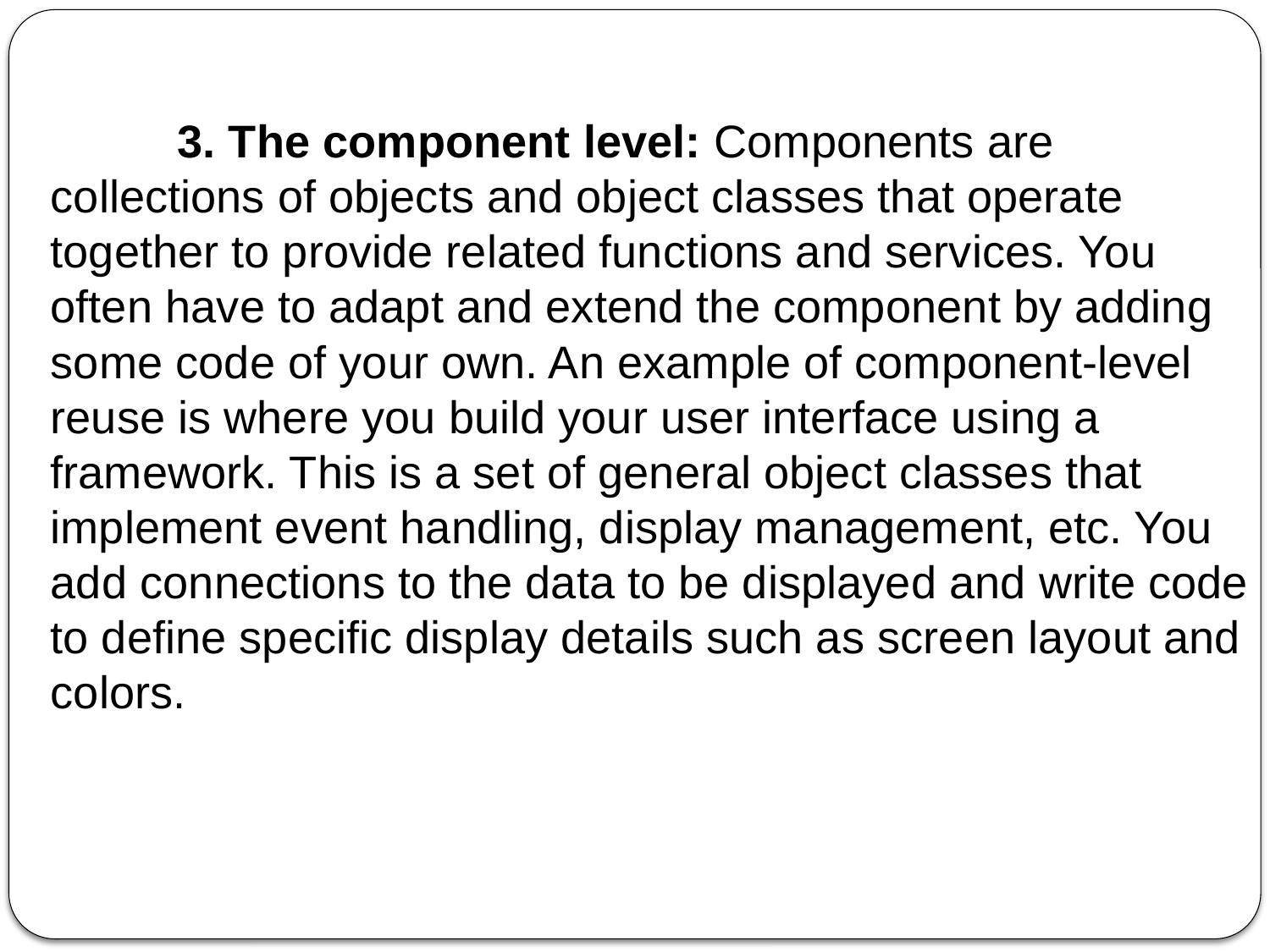

3. The component level: Components are collections of objects and object classes that operate together to provide related functions and services. You often have to adapt and extend the component by adding some code of your own. An example of component-level reuse is where you build your user interface using a framework. This is a set of general object classes that implement event handling, display management, etc. You add connections to the data to be displayed and write code to define specific display details such as screen layout and colors.